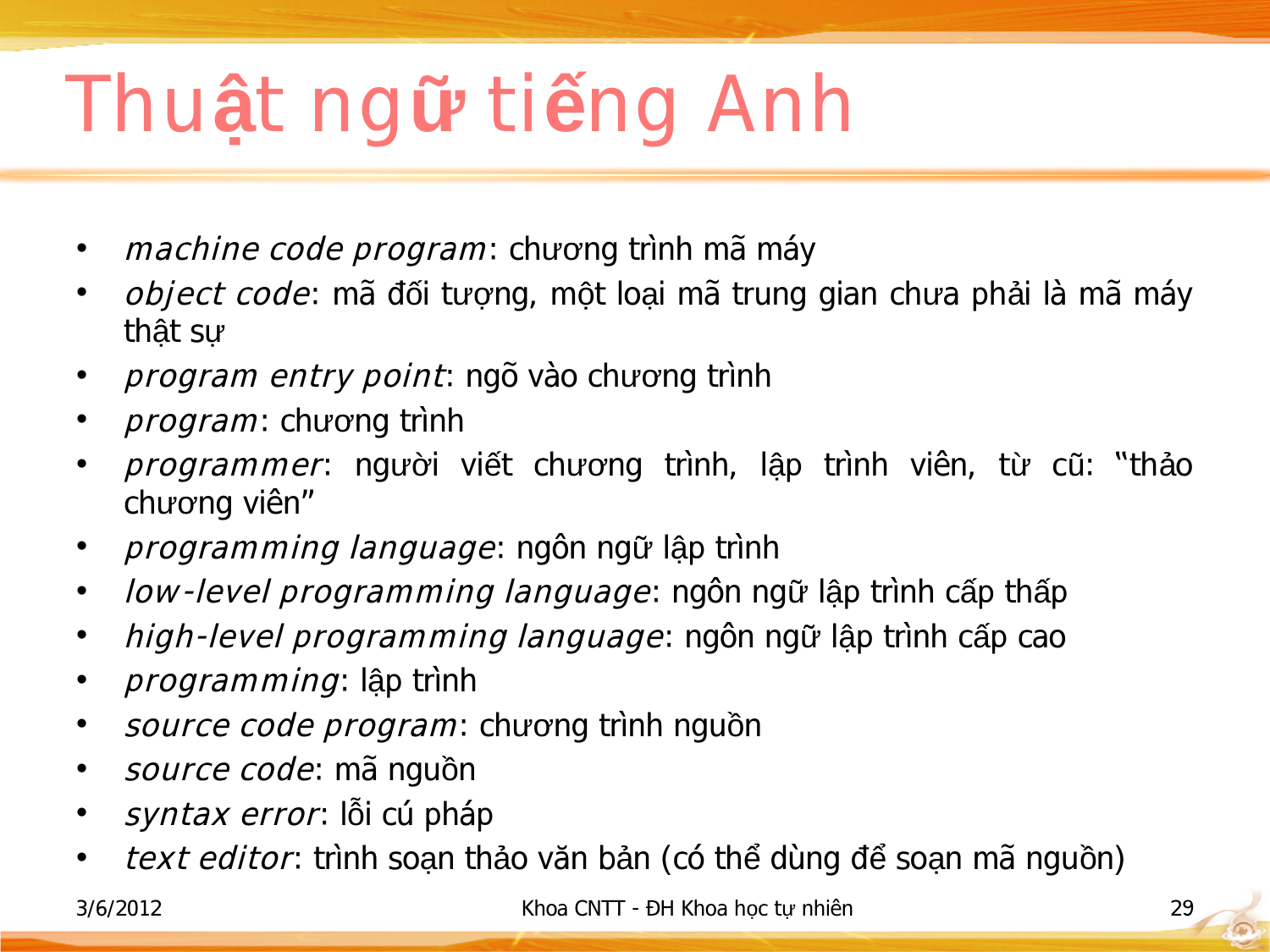

# Thuật ngữ tiếng Anh
machine code program: chương trình mã máy
object code: mã đối tượng, một loại mã trung gian chưa phải là mã máy thật sự
program entry point: ngõ vào chương trình
program: chương trình
programmer: người viết chương trình, lập trình viên, từ cũ: “thảo chương viên”
programming language: ngôn ngữ lập trình
low-level programming language: ngôn ngữ lập trình cấp thấp
high-level programming language: ngôn ngữ lập trình cấp cao
programming: lập trình
source code program: chương trình nguồn
source code: mã nguồn
syntax error: lỗi cú pháp
text editor: trình soạn thảo văn bản (có thể dùng để soạn mã nguồn)
3/6/2012
Khoa CNTT - ĐH Khoa học tự nhiên
29